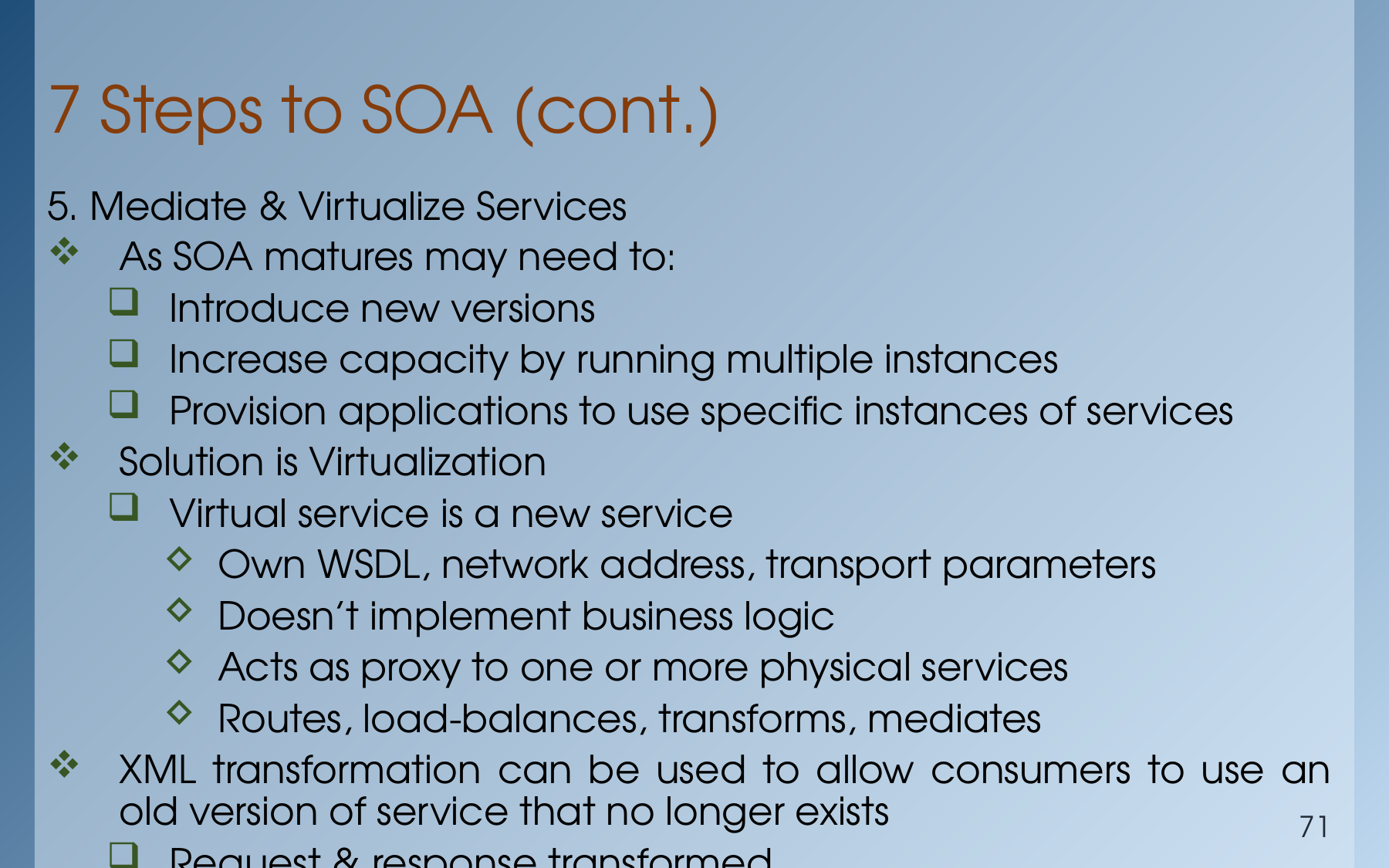

# 7 Steps to SOA (cont.)
5. Mediate & Virtualize Services
As SOA matures may need to:
Introduce new versions
Increase capacity by running multiple instances
Provision applications to use specific instances of services
Solution is Virtualization
Virtual service is a new service
Own WSDL, network address, transport parameters
Doesn’t implement business logic
Acts as proxy to one or more physical services
Routes, load-balances, transforms, mediates
XML transformation can be used to allow consumers to use an old version of service that no longer exists
Request & response transformed

71